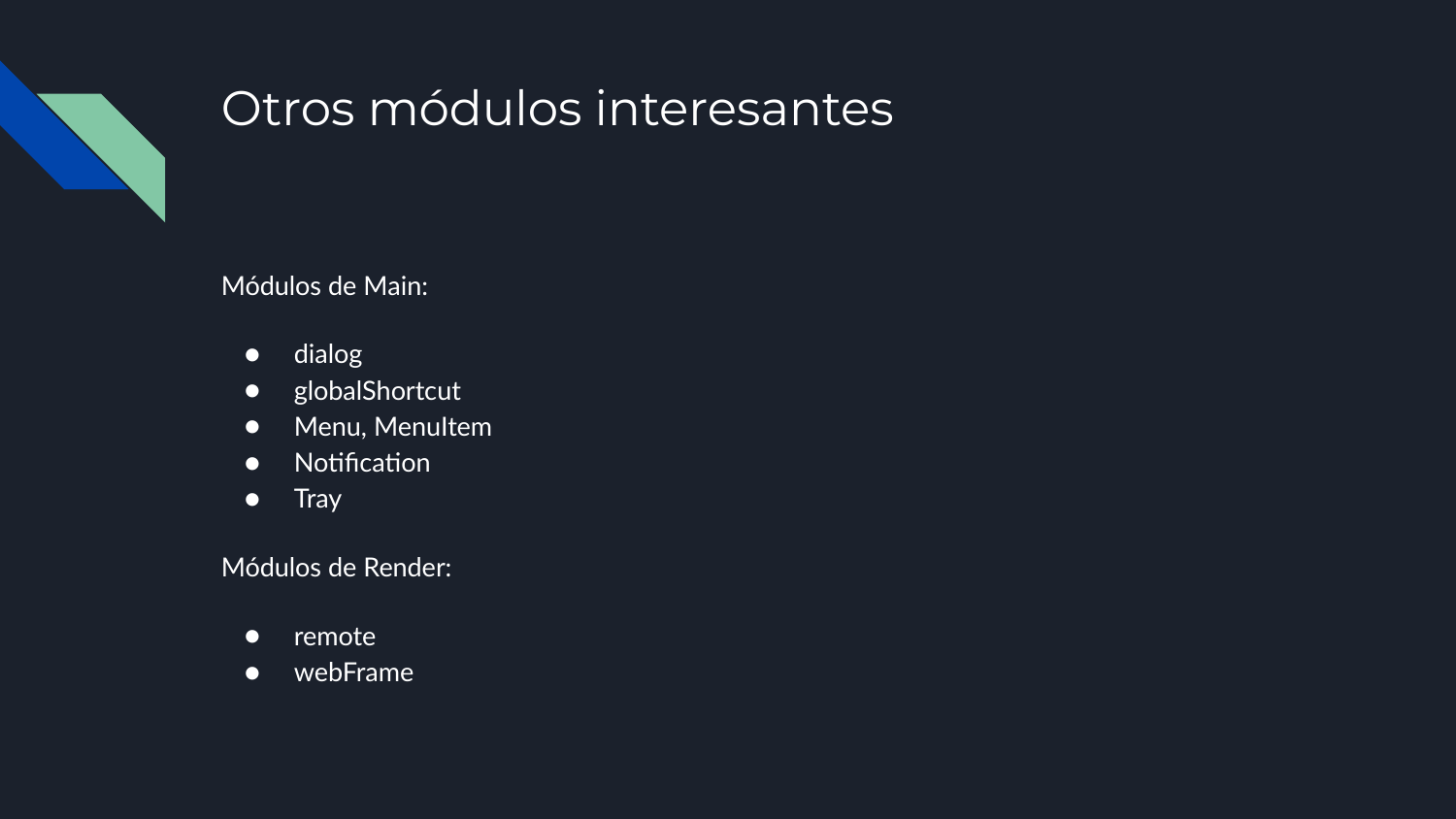

# Otros módulos interesantes
Módulos de Main:
dialog
globalShortcut
Menu, MenuItem
Notification
Tray
Módulos de Render:
remote
webFrame